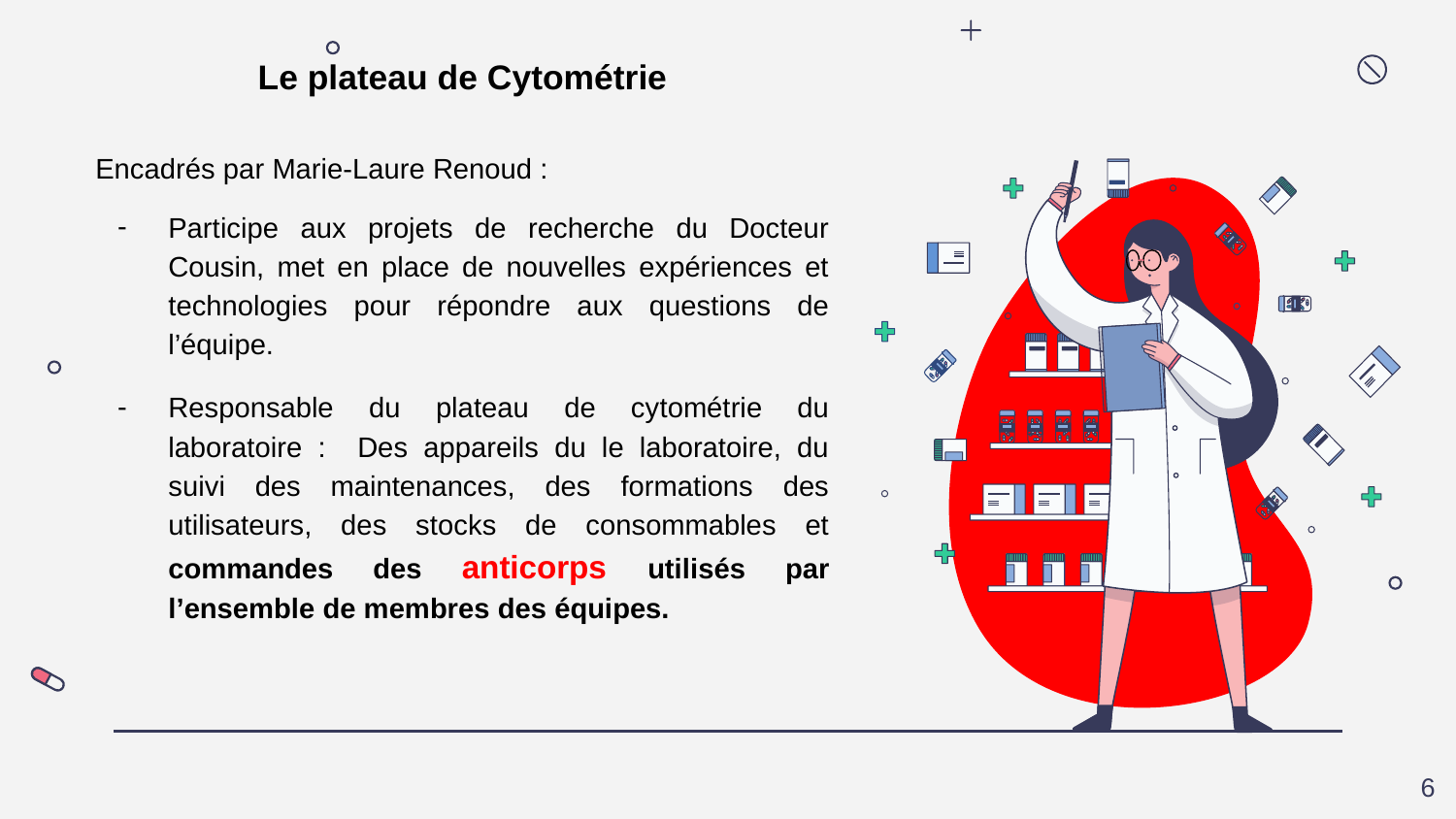

Le plateau de Cytométrie

Encadrés par Marie-Laure Renoud :
Participe aux projets de recherche du Docteur Cousin, met en place de nouvelles expériences et technologies pour répondre aux questions de l’équipe.
Responsable du plateau de cytométrie du laboratoire :  Des appareils du le laboratoire, du suivi des maintenances, des formations des utilisateurs, des stocks de consommables et commandes des anticorps utilisés par l’ensemble de membres des équipes.

6